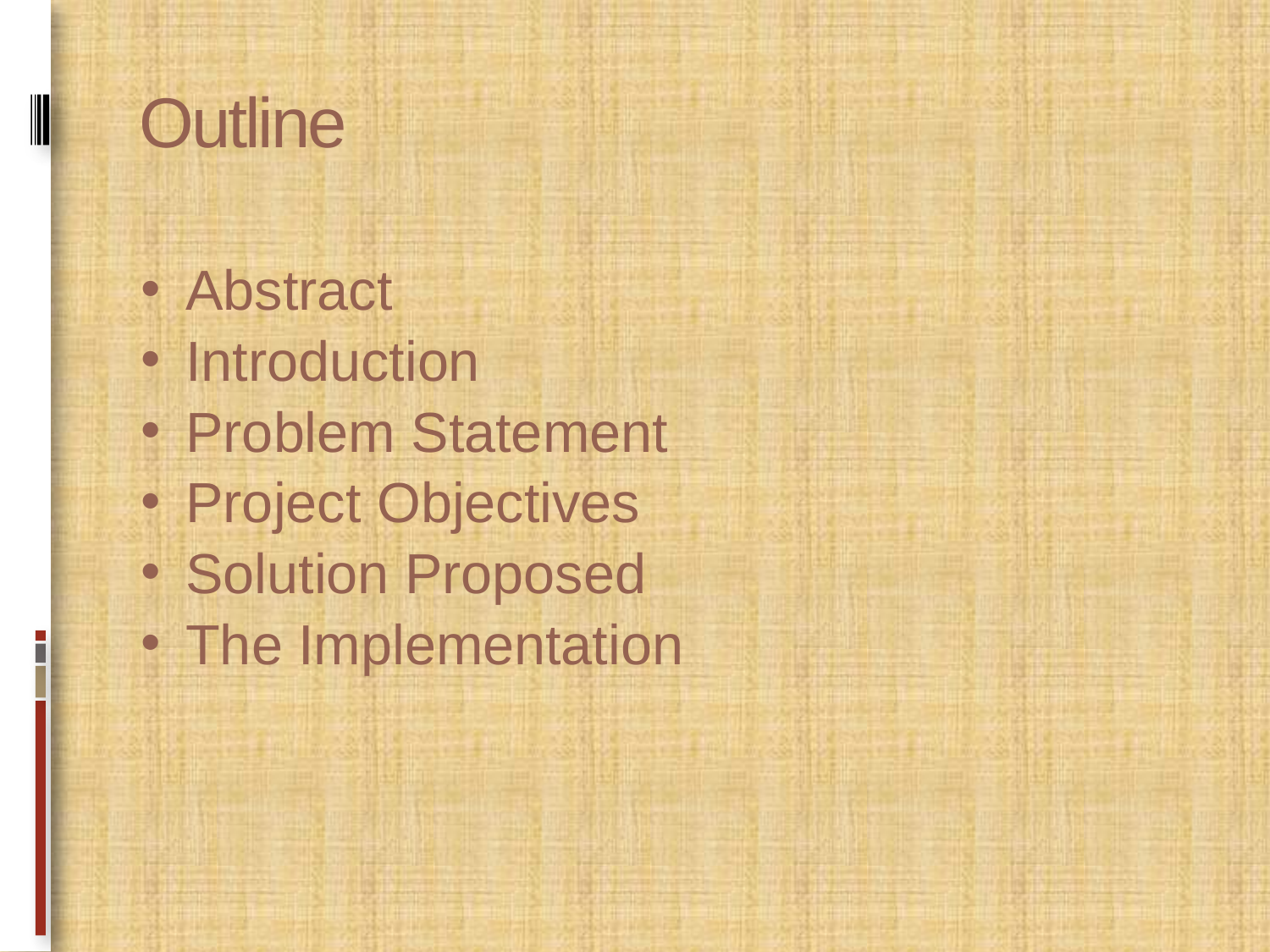

# Outline
Abstract
Introduction
Problem Statement
Project Objectives
Solution Proposed
The Implementation